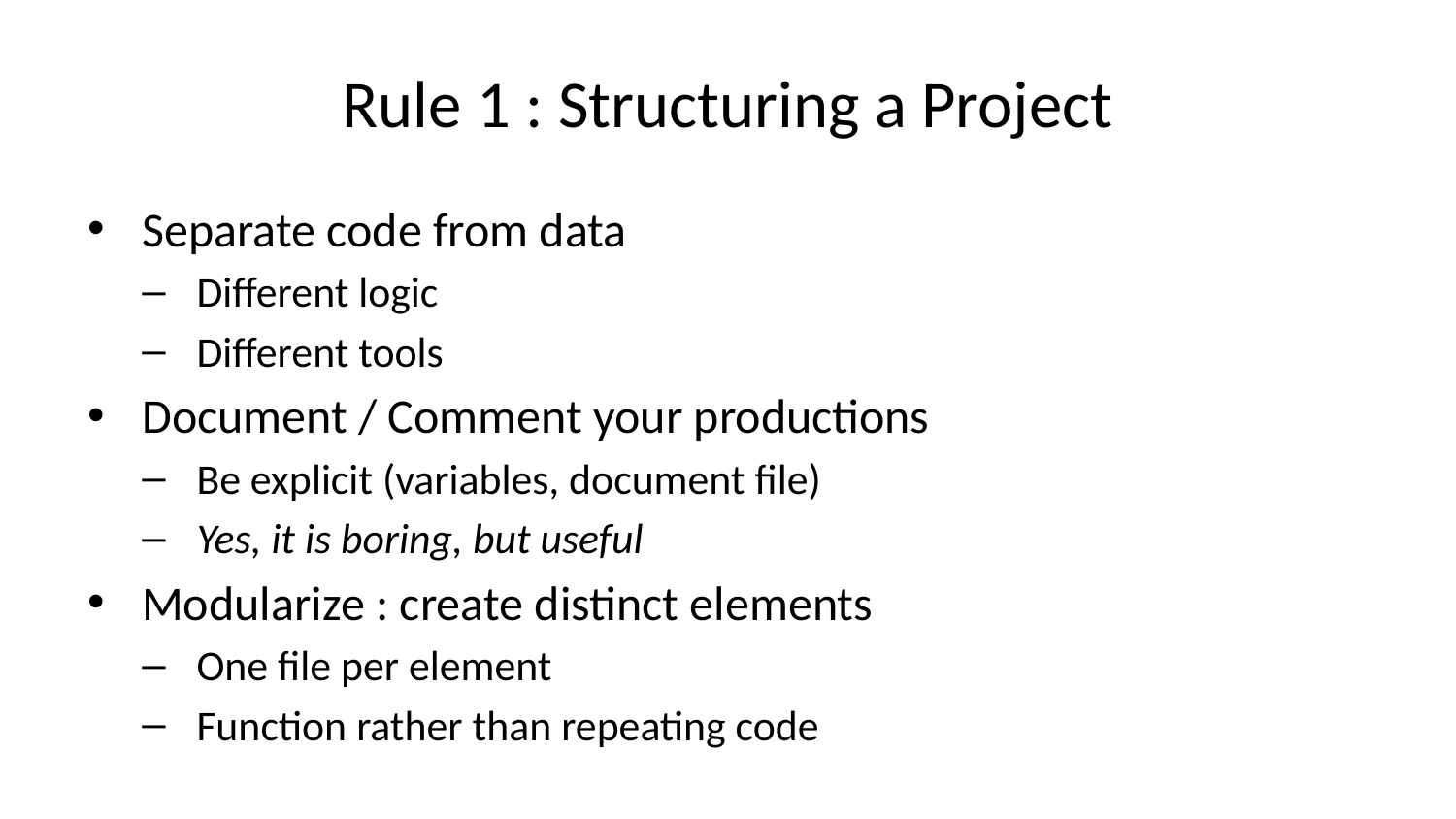

# Rule 1 : Structuring a Project
Separate code from data
Different logic
Different tools
Document / Comment your productions
Be explicit (variables, document file)
Yes, it is boring, but useful
Modularize : create distinct elements
One file per element
Function rather than repeating code